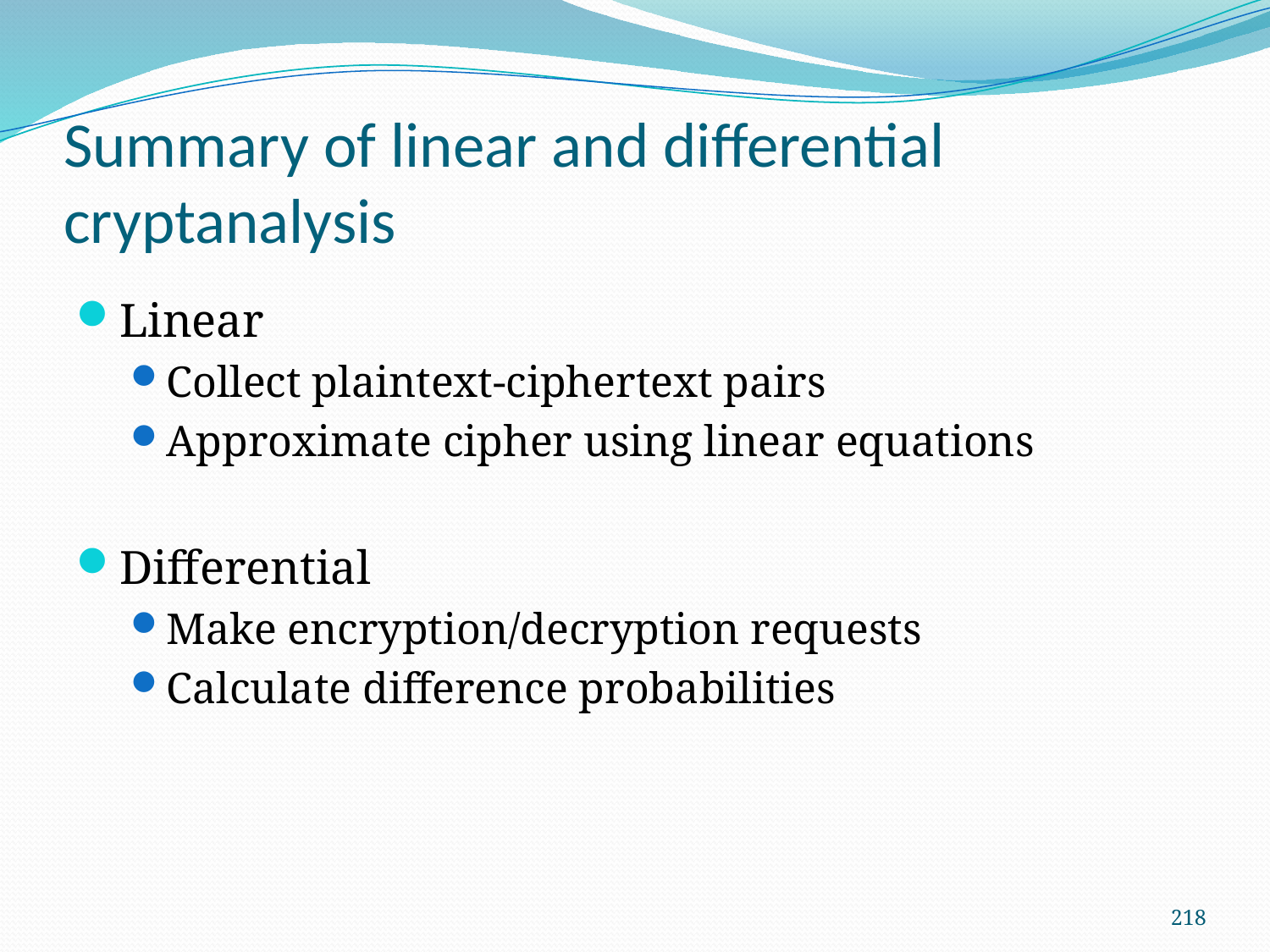

# Summary of linear and differential cryptanalysis
Linear
Collect plaintext-ciphertext pairs
Approximate cipher using linear equations

Differential
Make encryption/decryption requests
Calculate difference probabilities

218